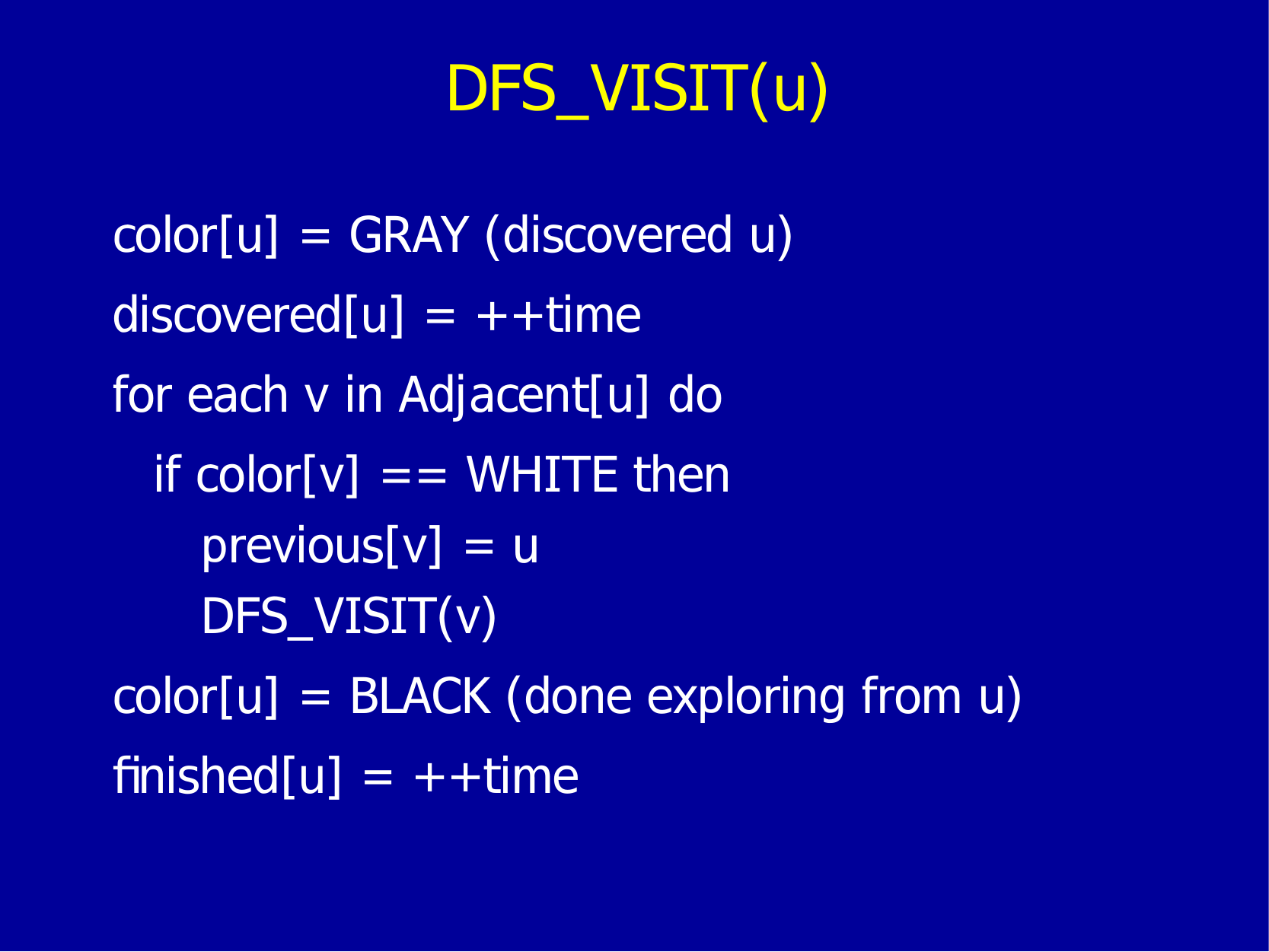

# DFS_VISIT(u)
color[u] = GRAY (discovered u)
discovered[u] = ++time
for each v in Adjacent[u] do
if color[v] == WHITE then
previous[v] = u
DFS_VISIT(v)
color[u] = BLACK (done exploring from u)
finished[u] = ++time